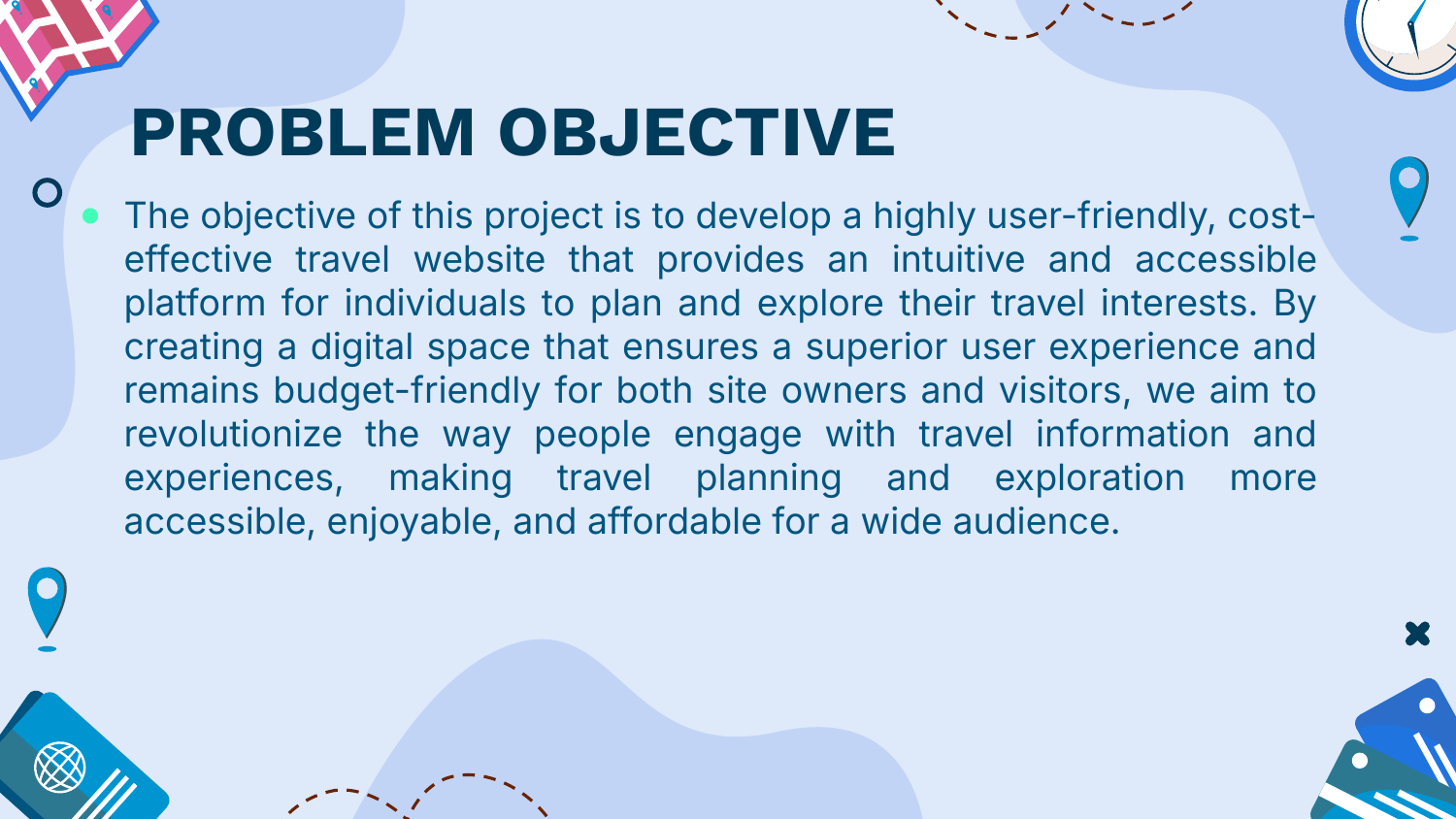

# PROBLEM OBJECTIVE
The objective of this project is to develop a highly user-friendly, cost-effective travel website that provides an intuitive and accessible platform for individuals to plan and explore their travel interests. By creating a digital space that ensures a superior user experience and remains budget-friendly for both site owners and visitors, we aim to revolutionize the way people engage with travel information and experiences, making travel planning and exploration more accessible, enjoyable, and affordable for a wide audience.